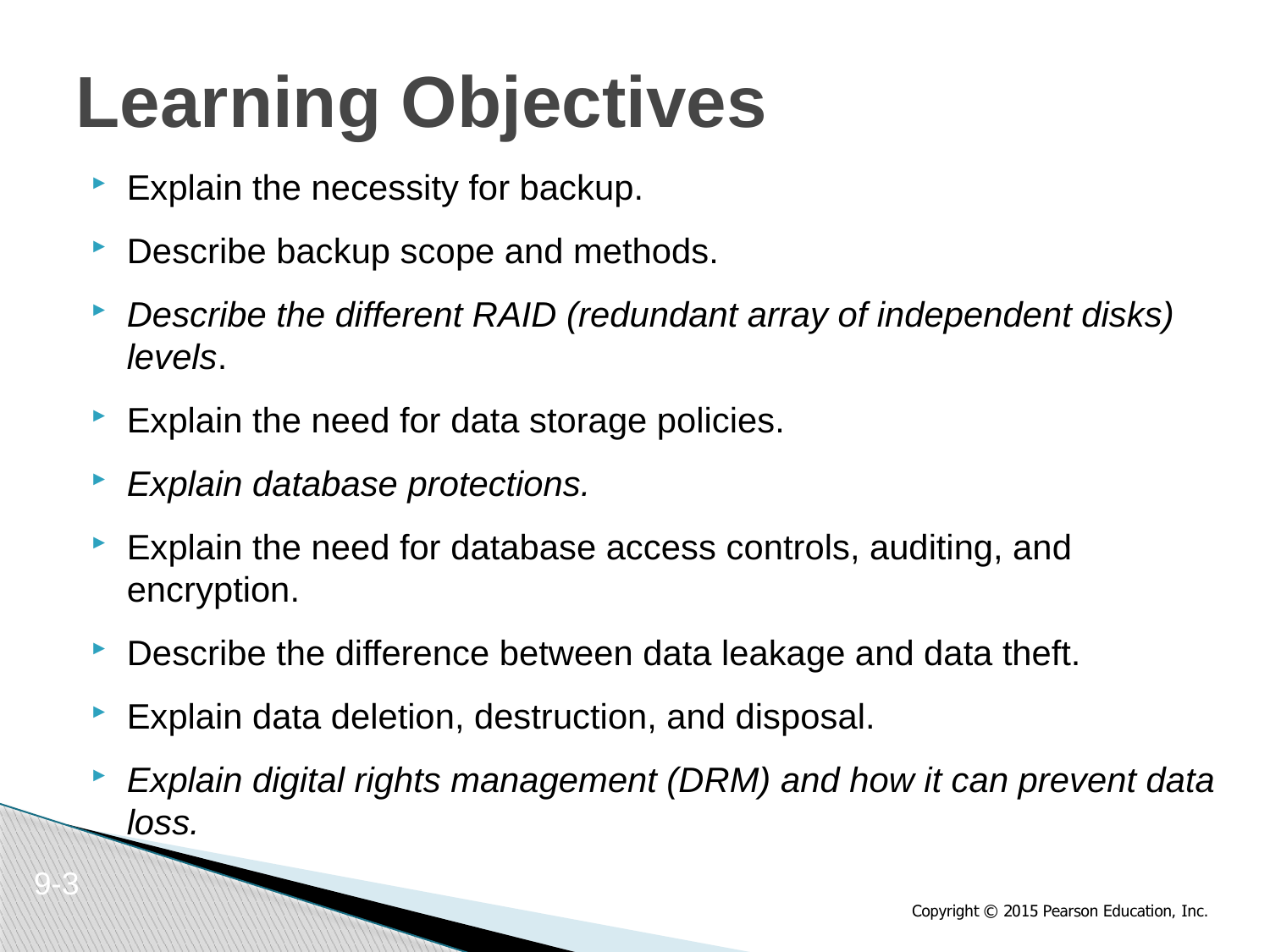

# Learning Objectives
Explain the necessity for backup.
Describe backup scope and methods.
Describe the different RAID (redundant array of independent disks) levels.
Explain the need for data storage policies.
Explain database protections.
Explain the need for database access controls, auditing, and encryption.
Describe the difference between data leakage and data theft.
Explain data deletion, destruction, and disposal.
Explain digital rights management (DRM) and how it can prevent data loss.
9-3